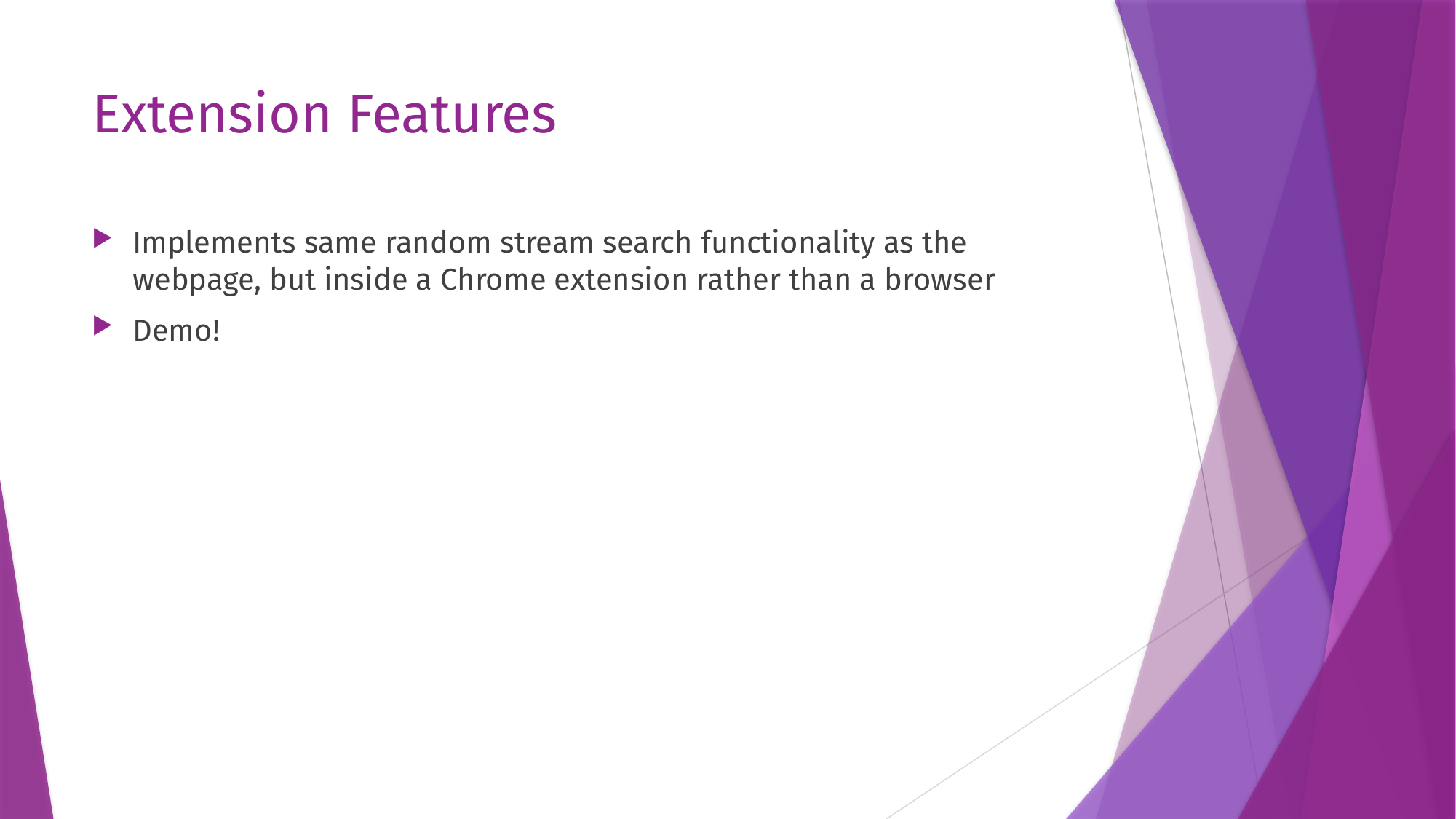

# Extension Features
Implements same random stream search functionality as the webpage, but inside a Chrome extension rather than a browser
Demo!